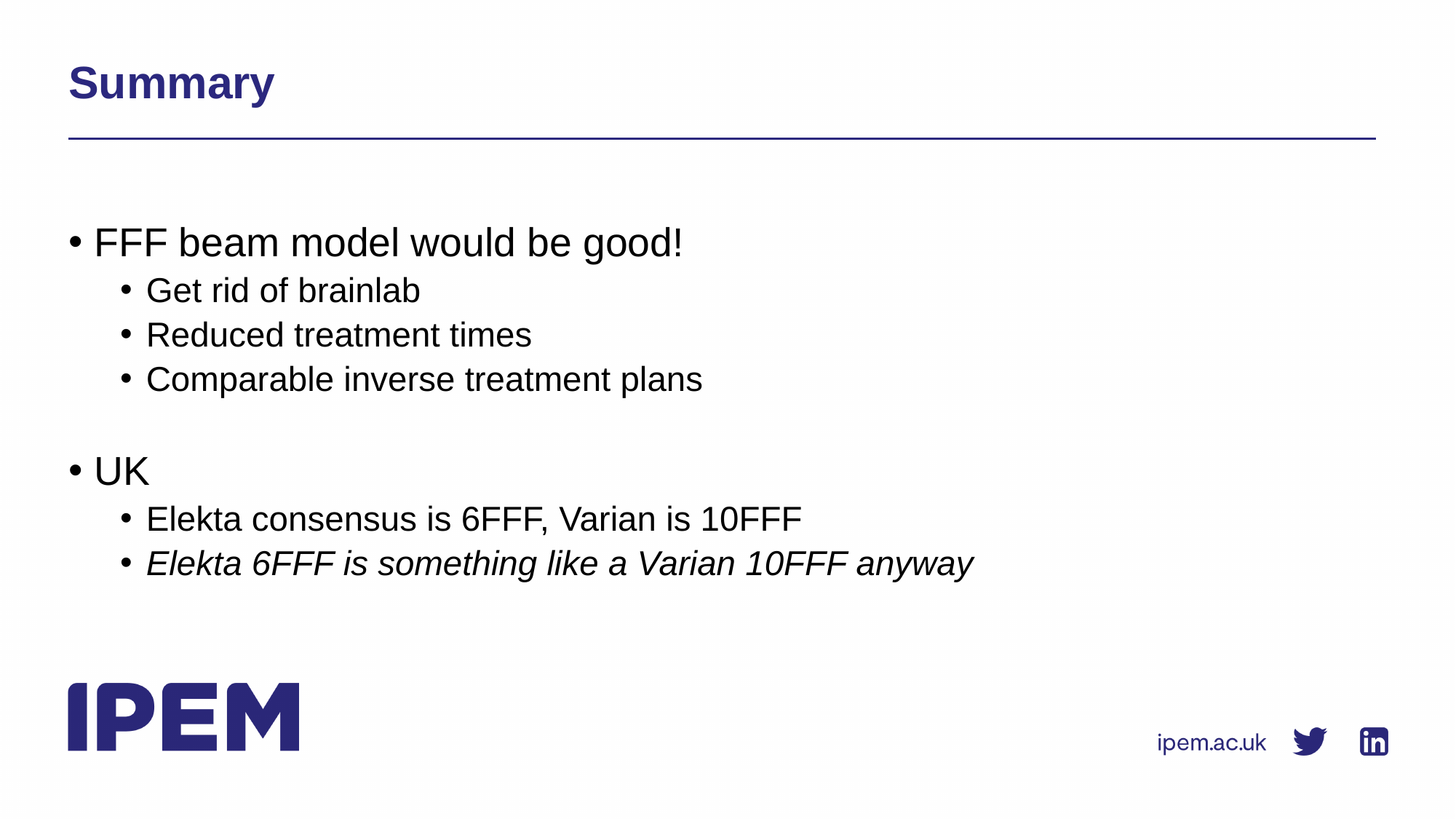

# Summary
FFF beam model would be good!
Get rid of brainlab
Reduced treatment times
Comparable inverse treatment plans
UK
Elekta consensus is 6FFF, Varian is 10FFF
Elekta 6FFF is something like a Varian 10FFF anyway